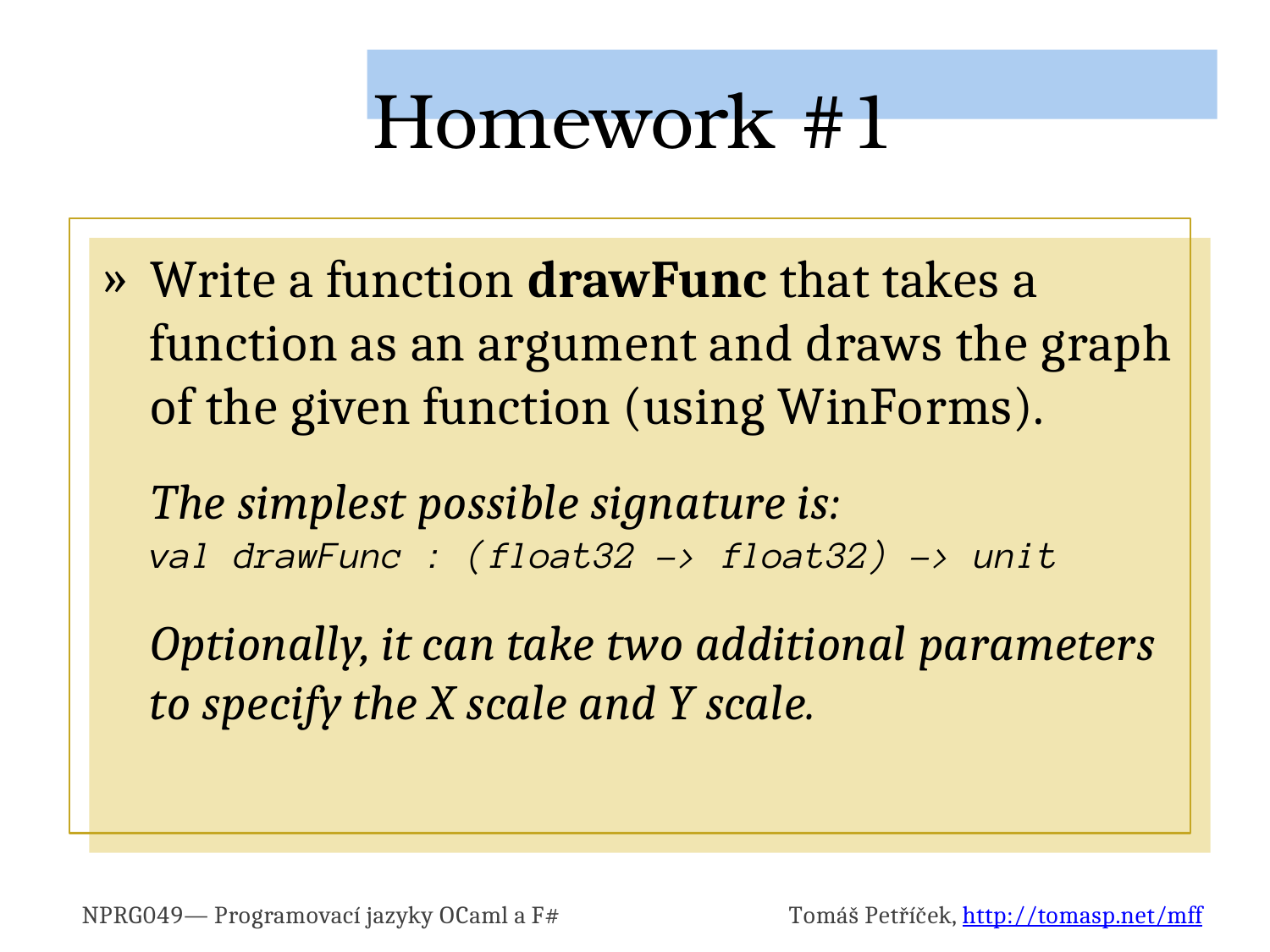

# Homework #1
Write a function drawFunc that takes a function as an argument and draws the graph of the given function (using WinForms).
	The simplest possible signature is:
val drawFunc : (float32 -> float32) -> unit
	Optionally, it can take two additional parameters to specify the X scale and Y scale.